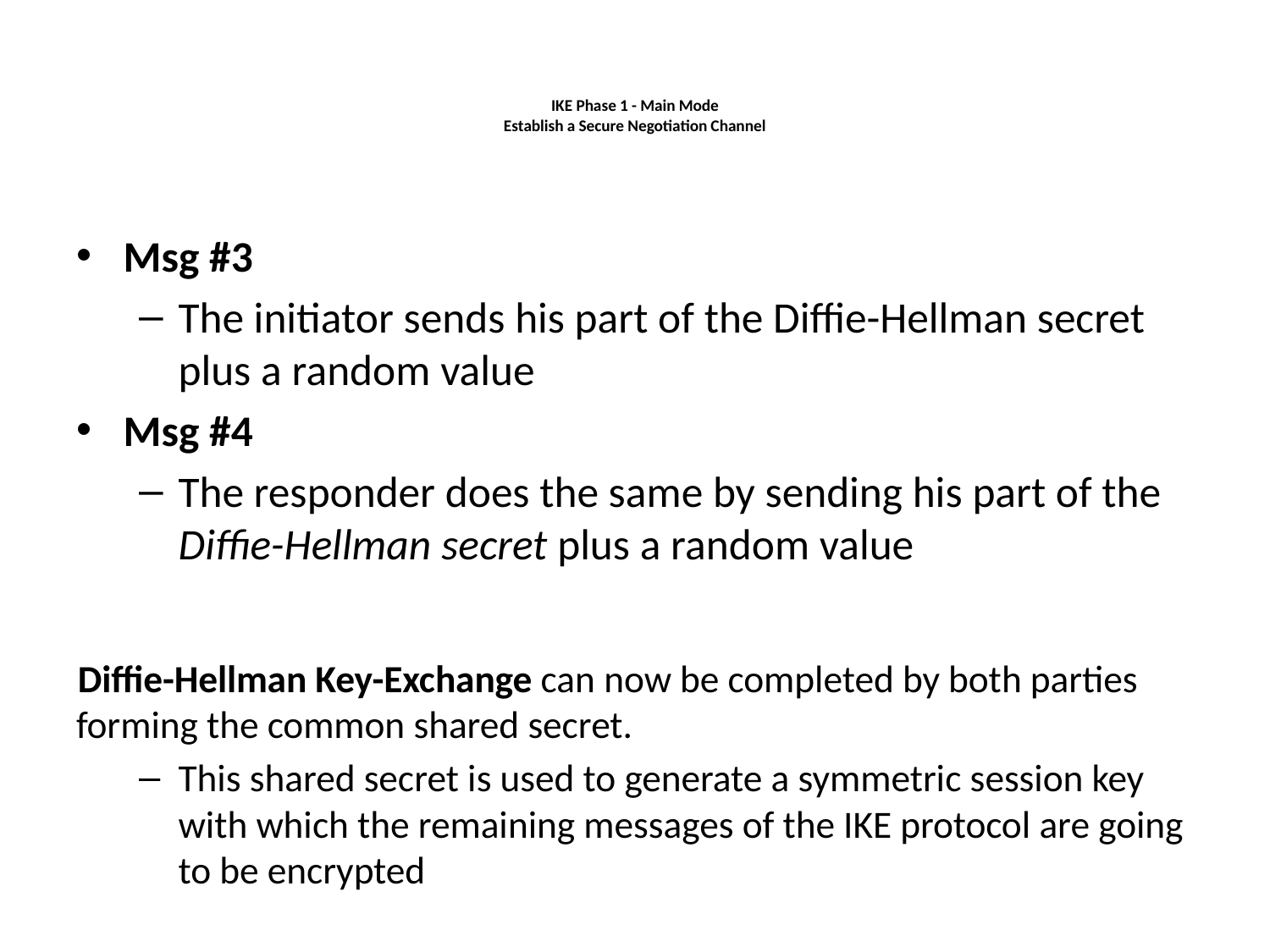

# IKE Phase 1 - Main Mode Establish a Secure Negotiation Channel
Msg #3
The initiator sends his part of the Diffie-Hellman secret plus a random value
Msg #4
The responder does the same by sending his part of the Diffie-Hellman secret plus a random value

Diffie-Hellman Key-Exchange can now be completed by both parties forming the common shared secret.
This shared secret is used to generate a symmetric session key with which the remaining messages of the IKE protocol are going to be encrypted